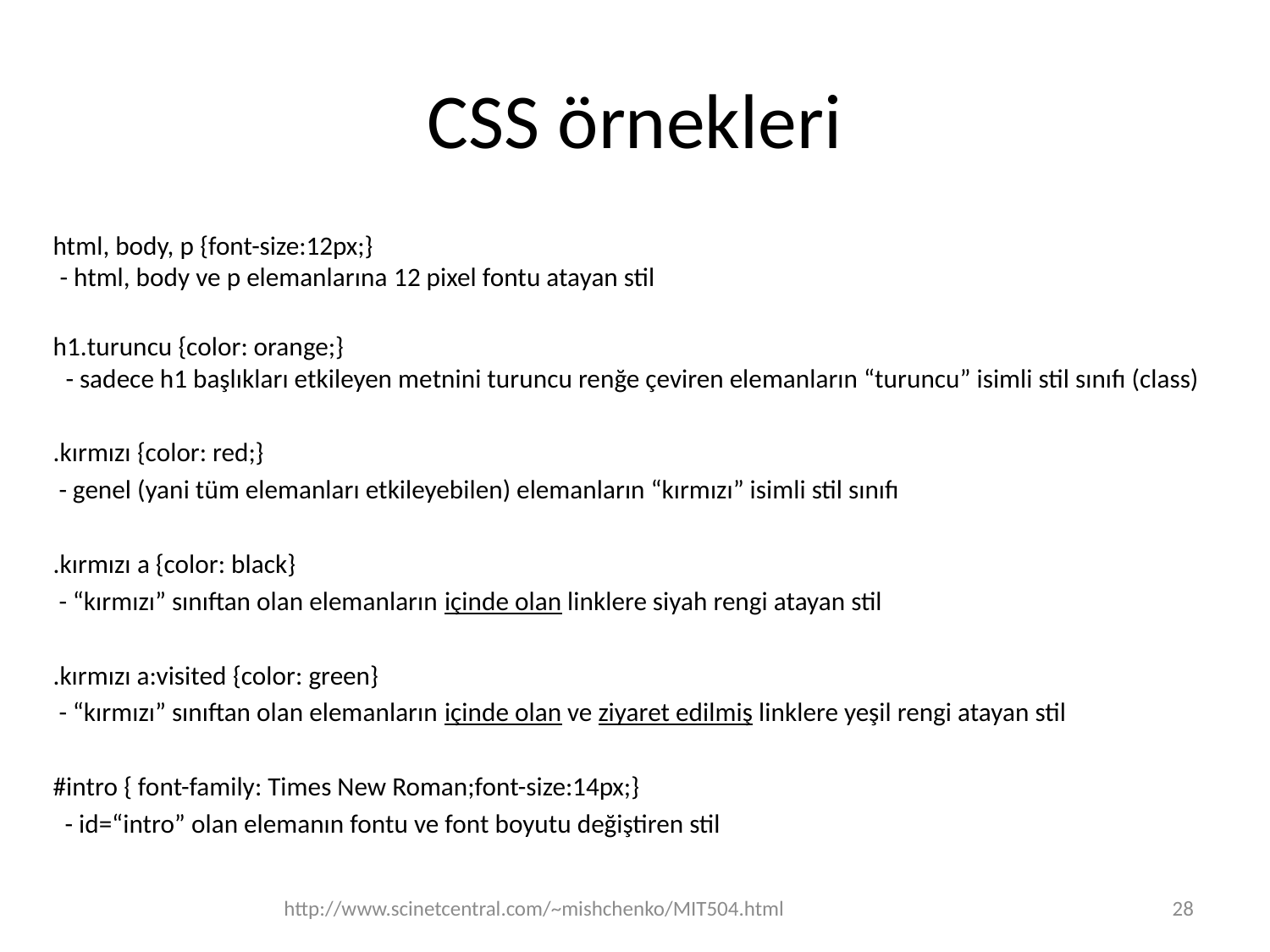

# CSS örnekleri
html, body, p {font-size:12px;}
- html, body ve p elemanlarına 12 pixel fontu atayan stil
h1.turuncu {color: orange;}
 - sadece h1 başlıkları etkileyen metnini turuncu renğe çeviren elemanların “turuncu” isimli stil sınıfı (class)

.kırmızı {color: red;}
 - genel (yani tüm elemanları etkileyebilen) elemanların “kırmızı” isimli stil sınıfı

.kırmızı a {color: black}
 - “kırmızı” sınıftan olan elemanların içinde olan linklere siyah rengi atayan stil

.kırmızı a:visited {color: green}
 - “kırmızı” sınıftan olan elemanların içinde olan ve ziyaret edilmiş linklere yeşil rengi atayan stil

#intro { font-family: Times New Roman;font-size:14px;}
  - id=“intro” olan elemanın fontu ve font boyutu değiştiren stil
http://www.scinetcentral.com/~mishchenko/MIT504.html
28